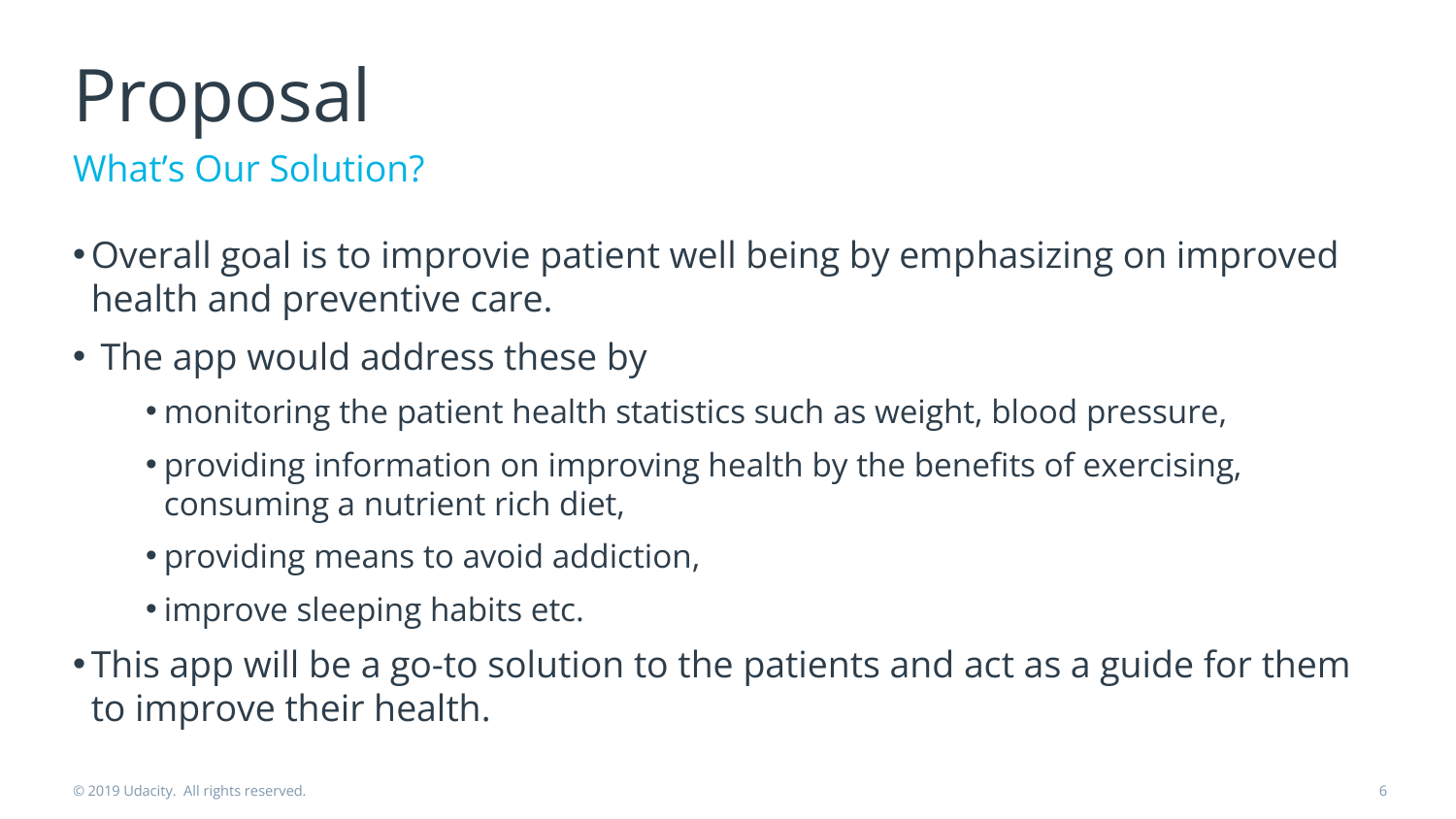

# Proposal
What’s Our Solution?

Overall goal is to improvie patient well being by emphasizing on improved health and preventive care.
 The app would address these by
monitoring the patient health statistics such as weight, blood pressure,
providing information on improving health by the benefits of exercising, consuming a nutrient rich diet,
providing means to avoid addiction,
improve sleeping habits etc.
This app will be a go-to solution to the patients and act as a guide for them to improve their health.
© 2019 Udacity.  All rights reserved.
6